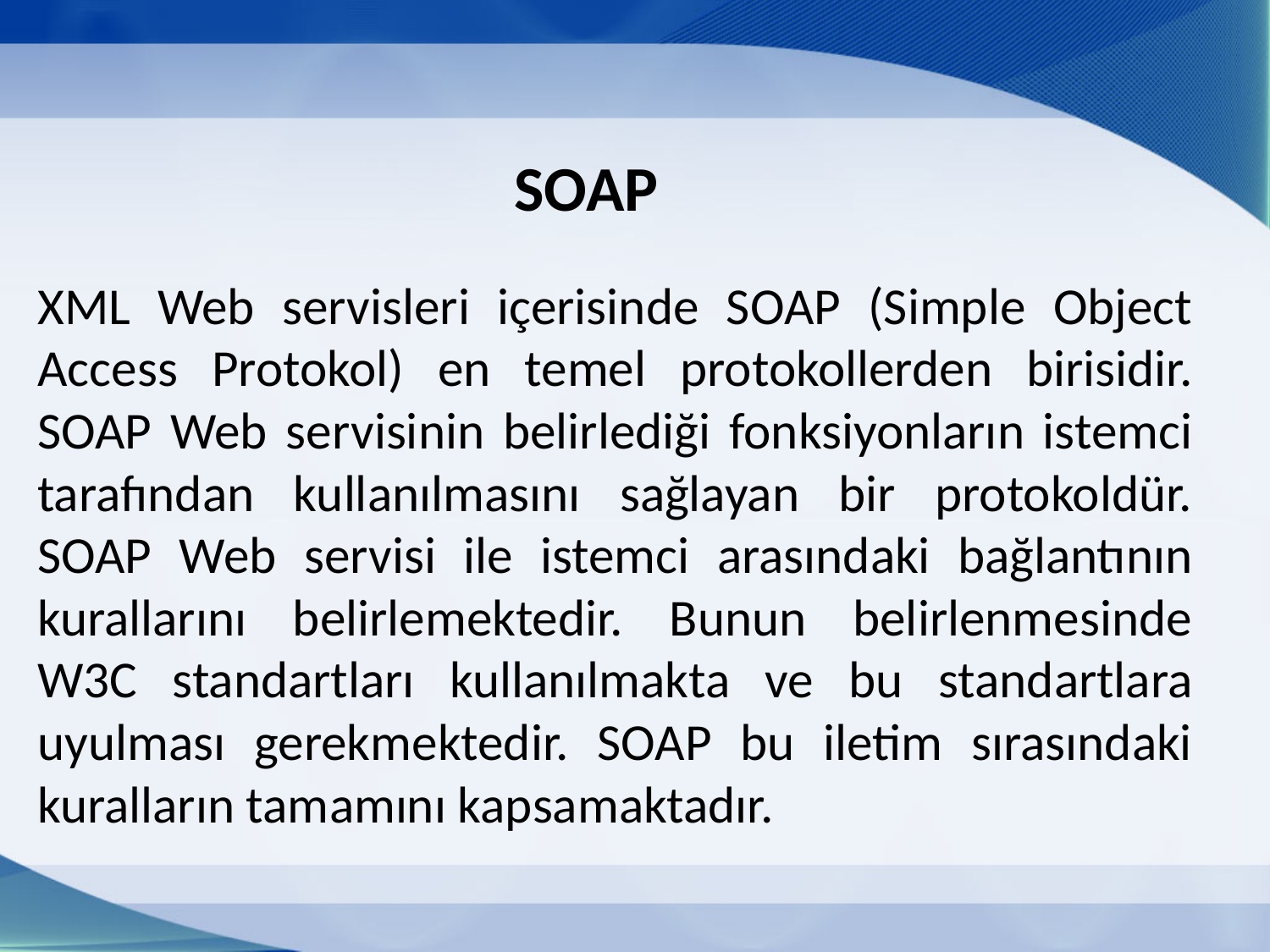

# SOAP
XML Web servisleri içerisinde SOAP (Simple Object Access Protokol) en temel protokollerden birisidir. SOAP Web servisinin belirlediği fonksiyonların istemci tarafından kullanılmasını sağlayan bir protokoldür. SOAP Web servisi ile istemci arasındaki bağlantının kurallarını belirlemektedir. Bunun belirlenmesinde W3C standartları kullanılmakta ve bu standartlara uyulması gerekmektedir. SOAP bu iletim sırasındaki kuralların tamamını kapsamaktadır.